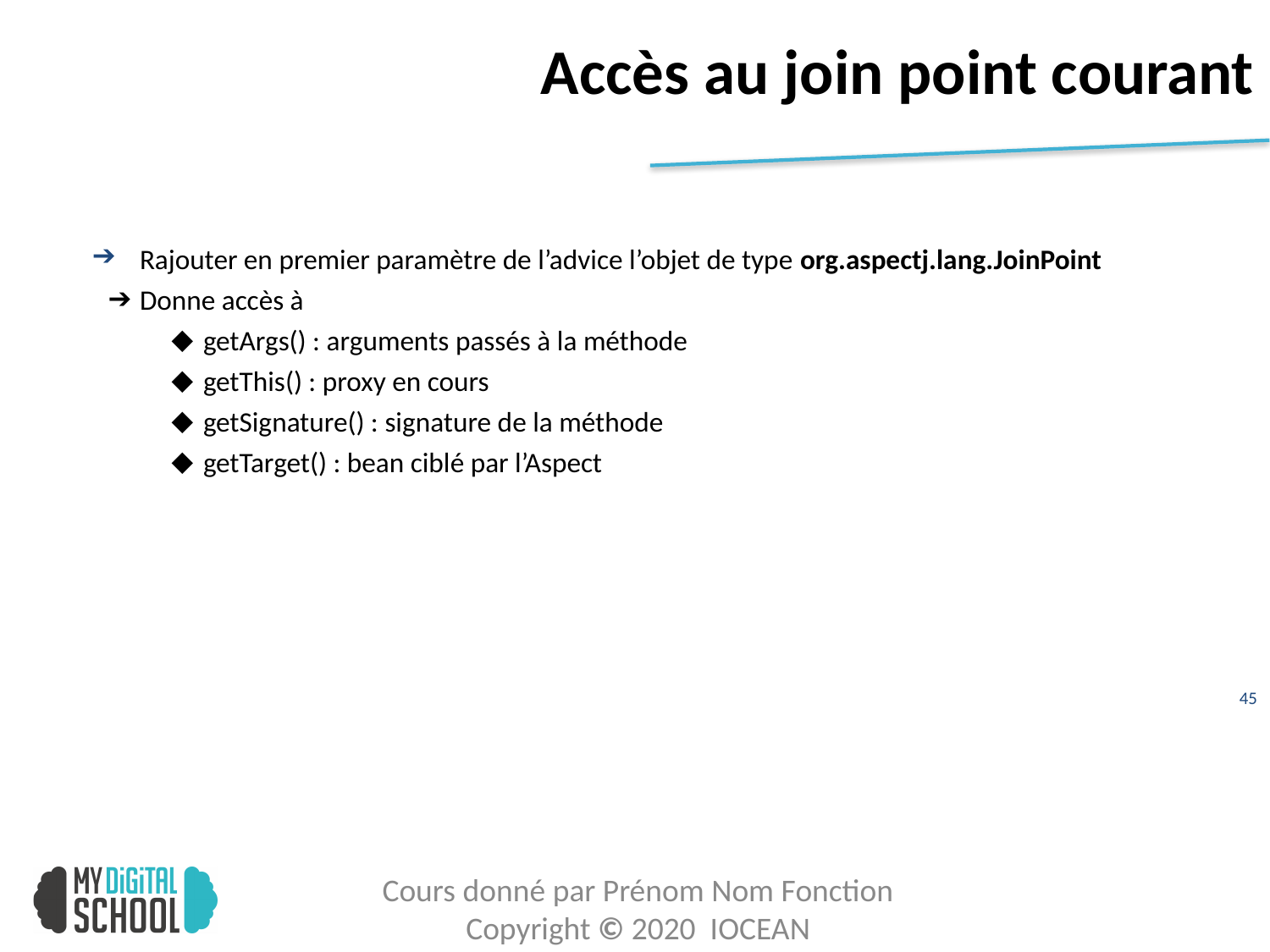

# Accès au join point courant
Rajouter en premier paramètre de l’advice l’objet de type org.aspectj.lang.JoinPoint
Donne accès à
getArgs() : arguments passés à la méthode
getThis() : proxy en cours
getSignature() : signature de la méthode
getTarget() : bean ciblé par l’Aspect

45